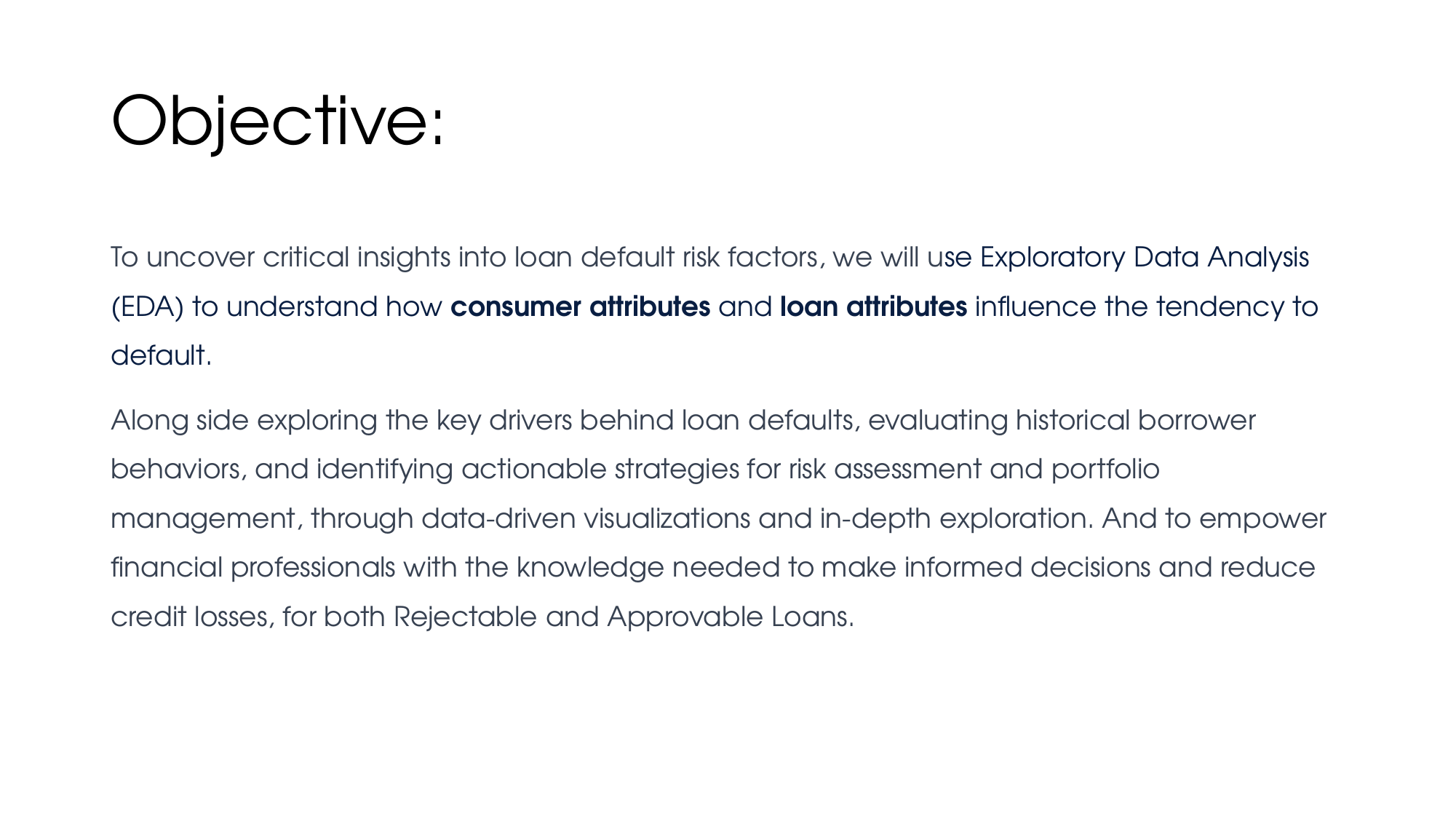

# Objective:
To uncover critical insights into loan default risk factors, we will use Exploratory Data Analysis (EDA) to understand how consumer attributes and loan attributes influence the tendency to default.
Along side exploring the key drivers behind loan defaults, evaluating historical borrower behaviors, and identifying actionable strategies for risk assessment and portfolio management, through data-driven visualizations and in-depth exploration. And to empower financial professionals with the knowledge needed to make informed decisions and reduce credit losses, for both Rejectable and Approvable Loans.